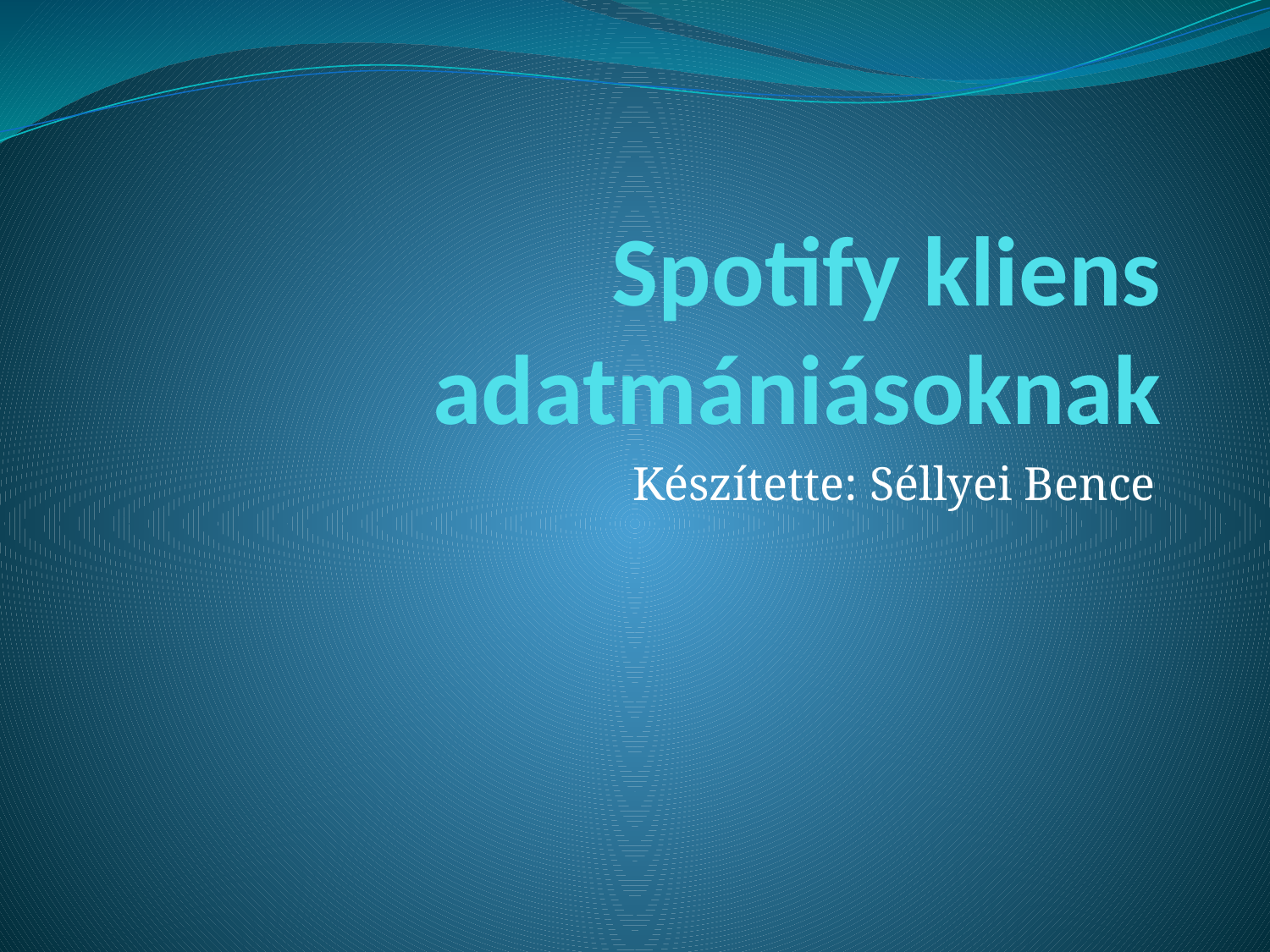

# Spotify kliens adatmániásoknak
Készítette: Séllyei Bence